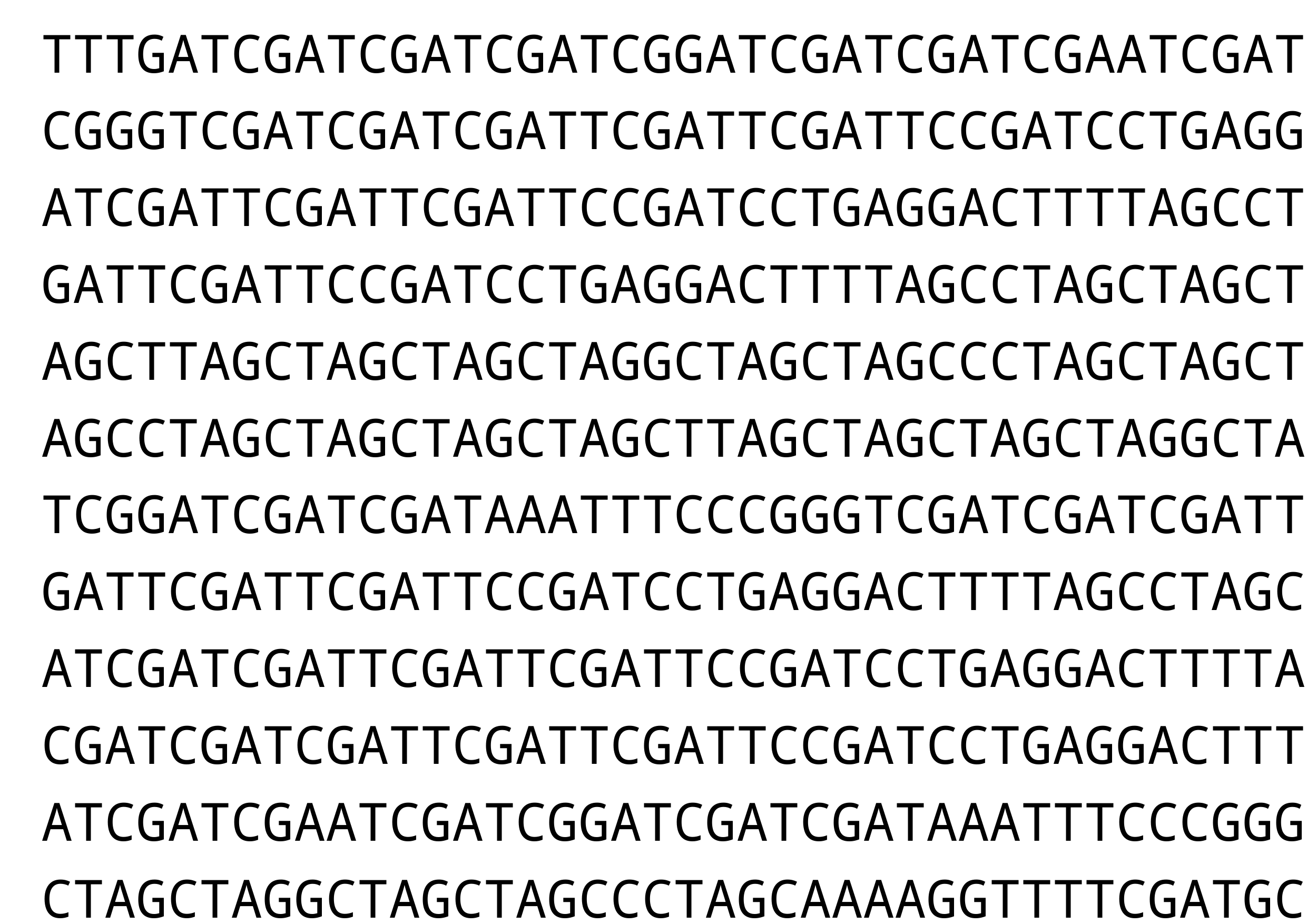

TTTGATCGATCGATCGATCGGATCGATCGATCGAATCGAT
CGGGTCGATCGATCGATTCGATTCGATTCCGATCCTGAGG
ATCGATTCGATTCGATTCCGATCCTGAGGACTTTTAGCCT
GATTCGATTCCGATCCTGAGGACTTTTAGCCTAGCTAGCT
AGCTTAGCTAGCTAGCTAGGCTAGCTAGCCCTAGCTAGCT
AGCCTAGCTAGCTAGCTAGCTTAGCTAGCTAGCTAGGCTA
TCGGATCGATCGATAAATTTCCCGGGTCGATCGATCGATT
GATTCGATTCGATTCCGATCCTGAGGACTTTTAGCCTAGC
ATCGATCGATTCGATTCGATTCCGATCCTGAGGACTTTTA
CGATCGATCGATTCGATTCGATTCCGATCCTGAGGACTTT
ATCGATCGAATCGATCGGATCGATCGATAAATTTCCCGGG
CTAGCTAGGCTAGCTAGCCCTAGCAAAAGGTTTTCGATGC